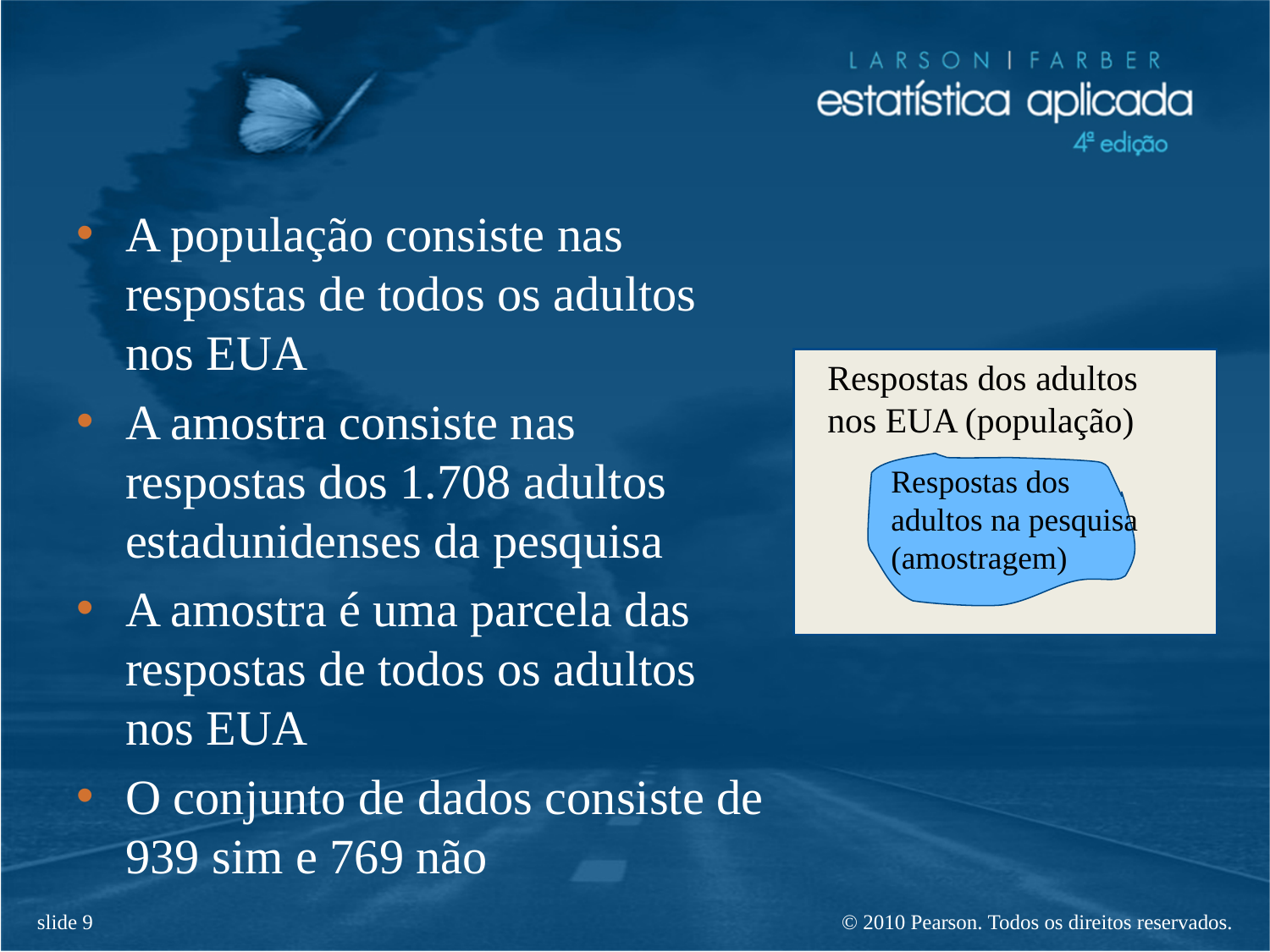

A população consiste nas respostas de todos os adultos nos EUA
A amostra consiste nas respostas dos 1.708 adultos estadunidenses da pesquisa
A amostra é uma parcela das respostas de todos os adultos nos EUA
O conjunto de dados consiste de 939 sim e 769 não

Respostas dos adultos nos EUA (população)

Respostas dos adultos na pesquisa (amostragem)